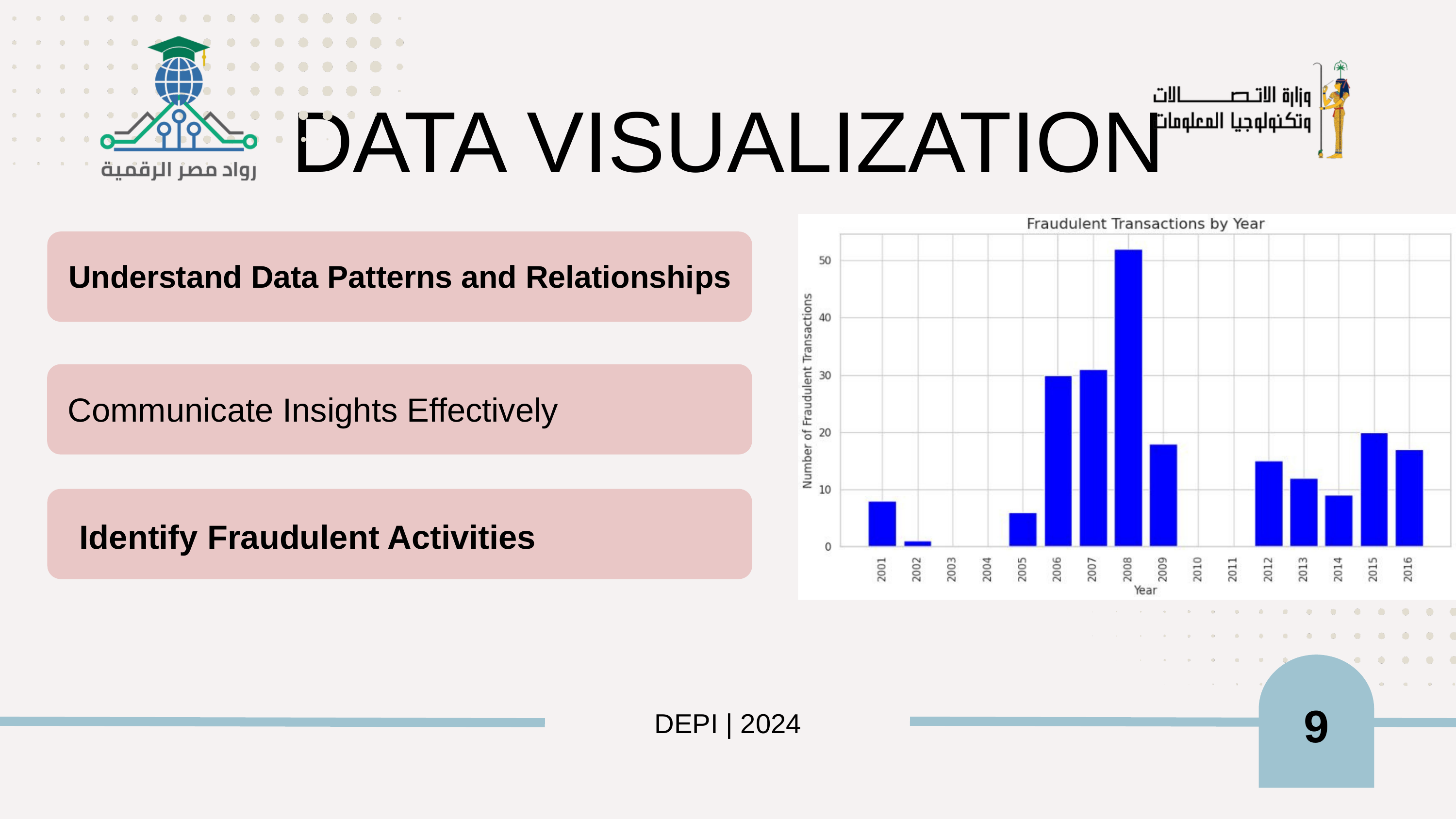

DATA VISUALIZATION

Understand Data Patterns and Relationships

Communicate Insights Effectively

Identify Fraudulent Activities

9
DEPI | 2024